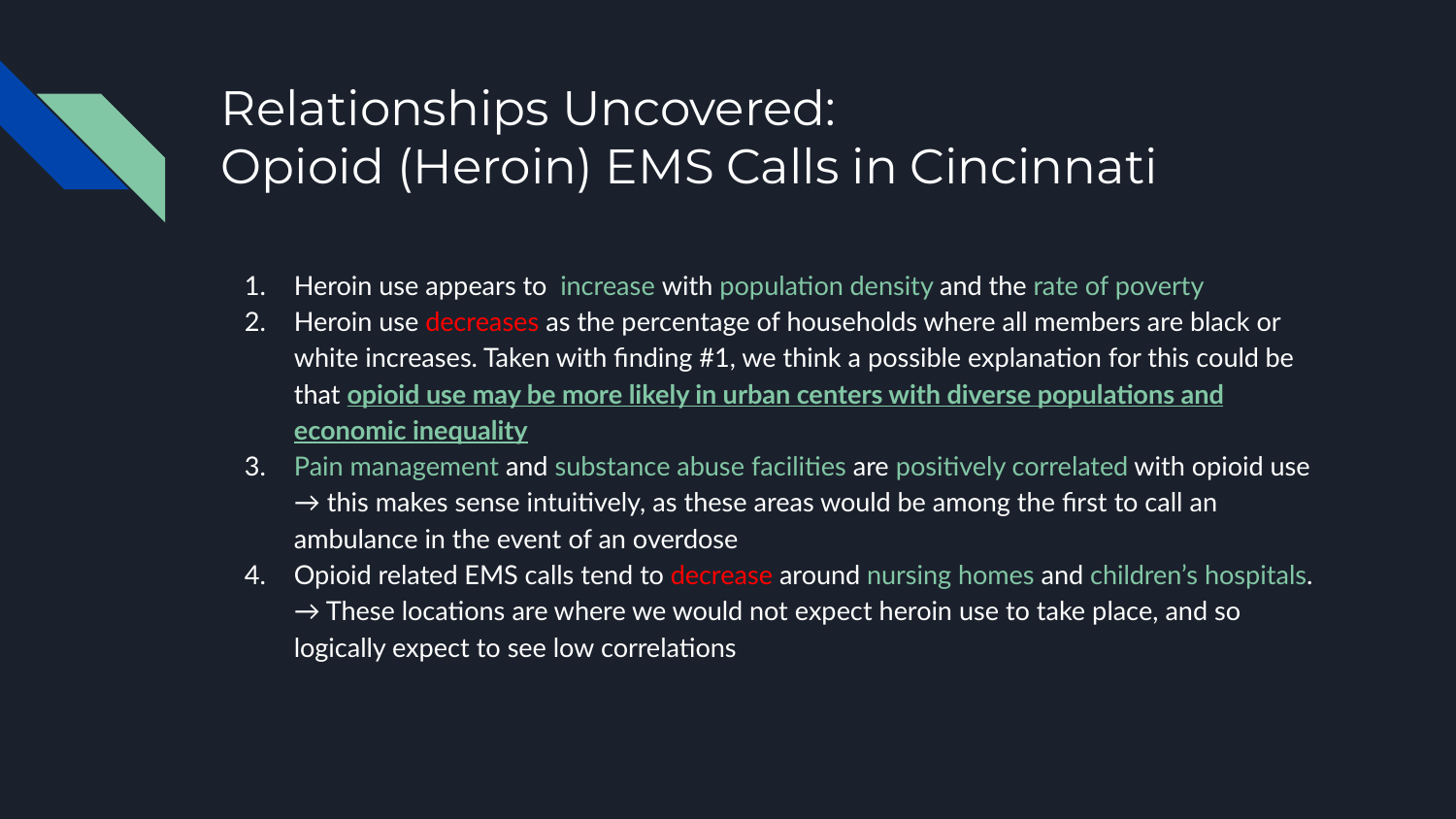

# Relationships Uncovered:
Opioid (Heroin) EMS Calls in Cincinnati
Heroin use appears to  increase with population density and the rate of poverty
Heroin use decreases as the percentage of households where all members are black or white increases. Taken with finding #1, we think a possible explanation for this could be that opioid use may be more likely in urban centers with diverse populations and economic inequality
Pain management and substance abuse facilities are positively correlated with opioid use → this makes sense intuitively, as these areas would be among the first to call an ambulance in the event of an overdose
Opioid related EMS calls tend to decrease around nursing homes and children’s hospitals. → These locations are where we would not expect heroin use to take place, and so logically expect to see low correlations